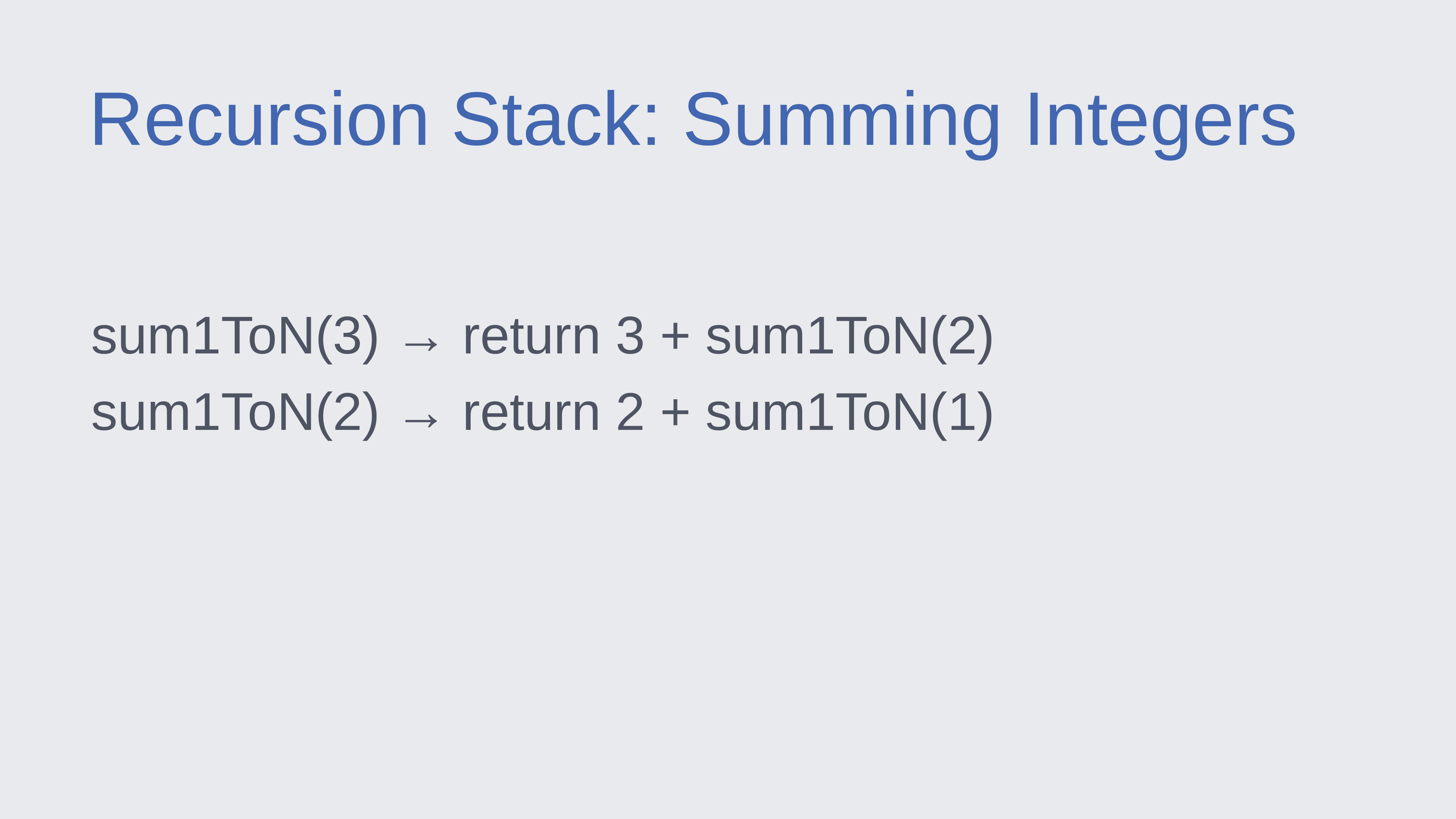

Recursion Stack: Summing Integers

sum1ToN(3) → return 3 + sum1ToN(2)
sum1ToN(2) → return 2 + sum1ToN(1)